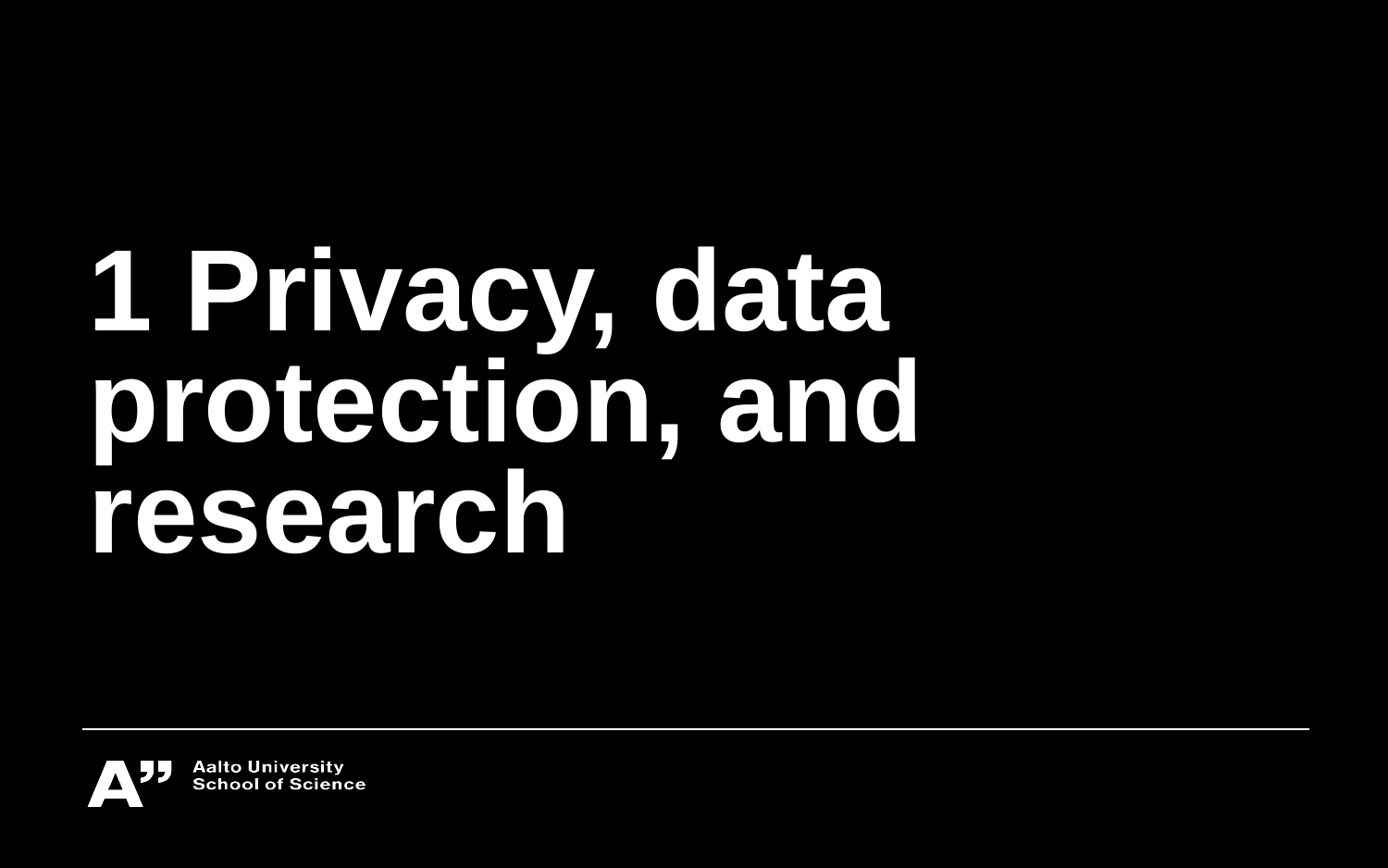

# 1 Privacy, data protection, and research